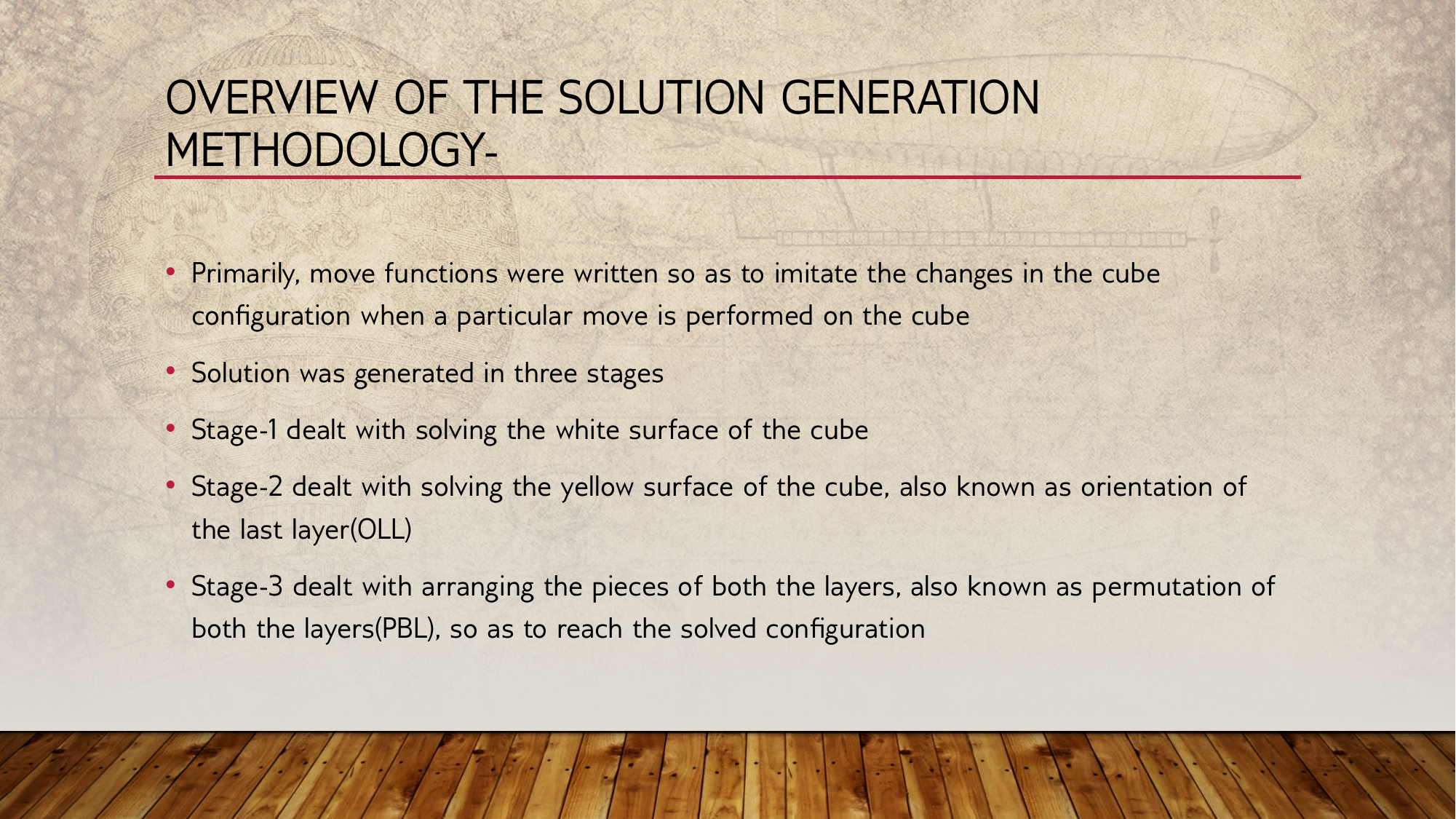

# Overview of the solution generation methodology-
Primarily, move functions were written so as to imitate the changes in the cube configuration when a particular move is performed on the cube
Solution was generated in three stages
Stage-1 dealt with solving the white surface of the cube
Stage-2 dealt with solving the yellow surface of the cube, also known as orientation of the last layer(OLL)
Stage-3 dealt with arranging the pieces of both the layers, also known as permutation of both the layers(PBL), so as to reach the solved configuration